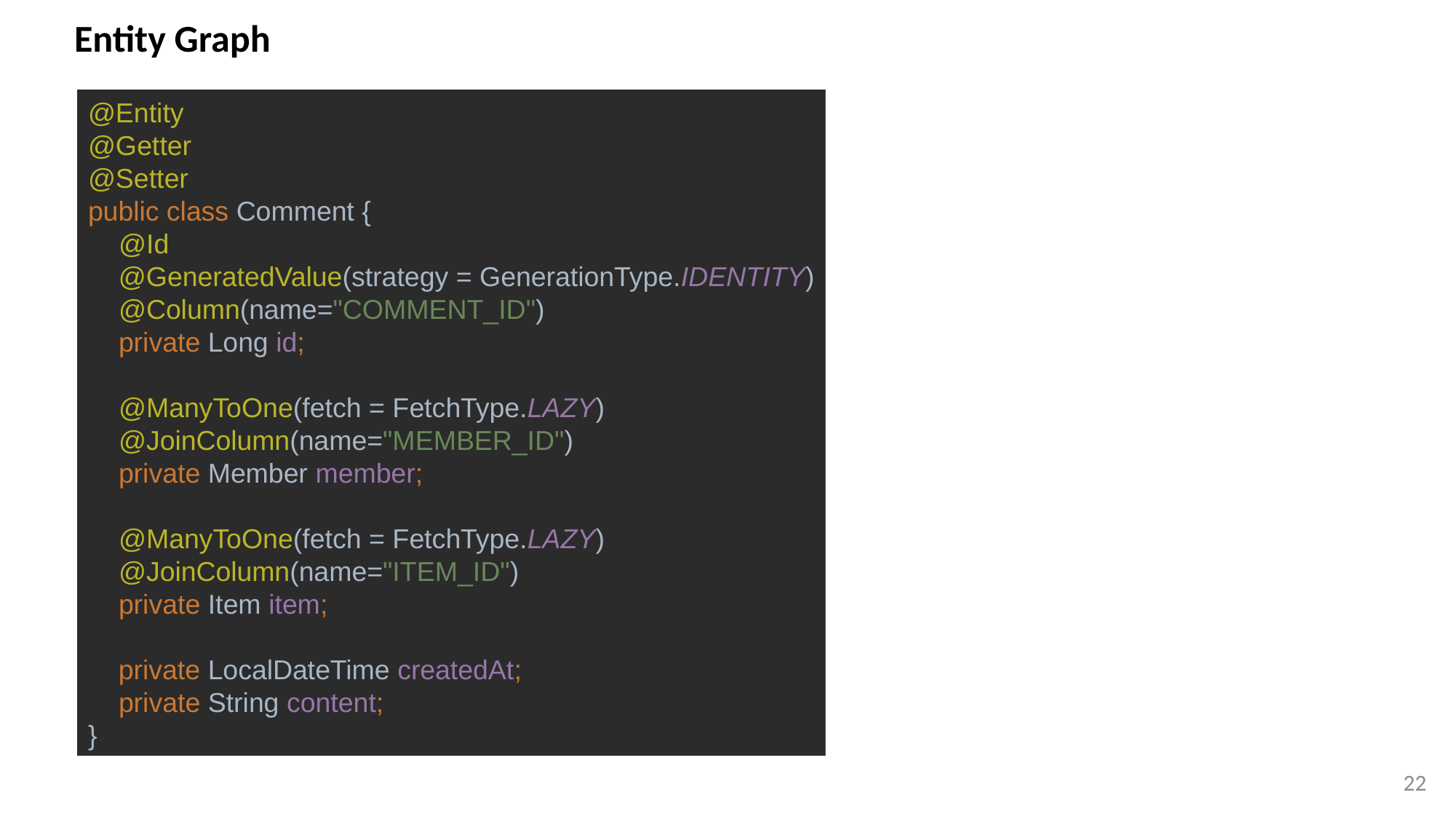

# Entity Graph
@Entity
@Getter
@Setter
public class Comment {
    @Id
    @GeneratedValue(strategy = GenerationType.IDENTITY)
    @Column(name="COMMENT_ID")
    private Long id;
    @ManyToOne(fetch = FetchType.LAZY)
    @JoinColumn(name="MEMBER_ID")
    private Member member;
    @ManyToOne(fetch = FetchType.LAZY)
    @JoinColumn(name="ITEM_ID")
    private Item item;
    private LocalDateTime createdAt;
    private String content;
}
22